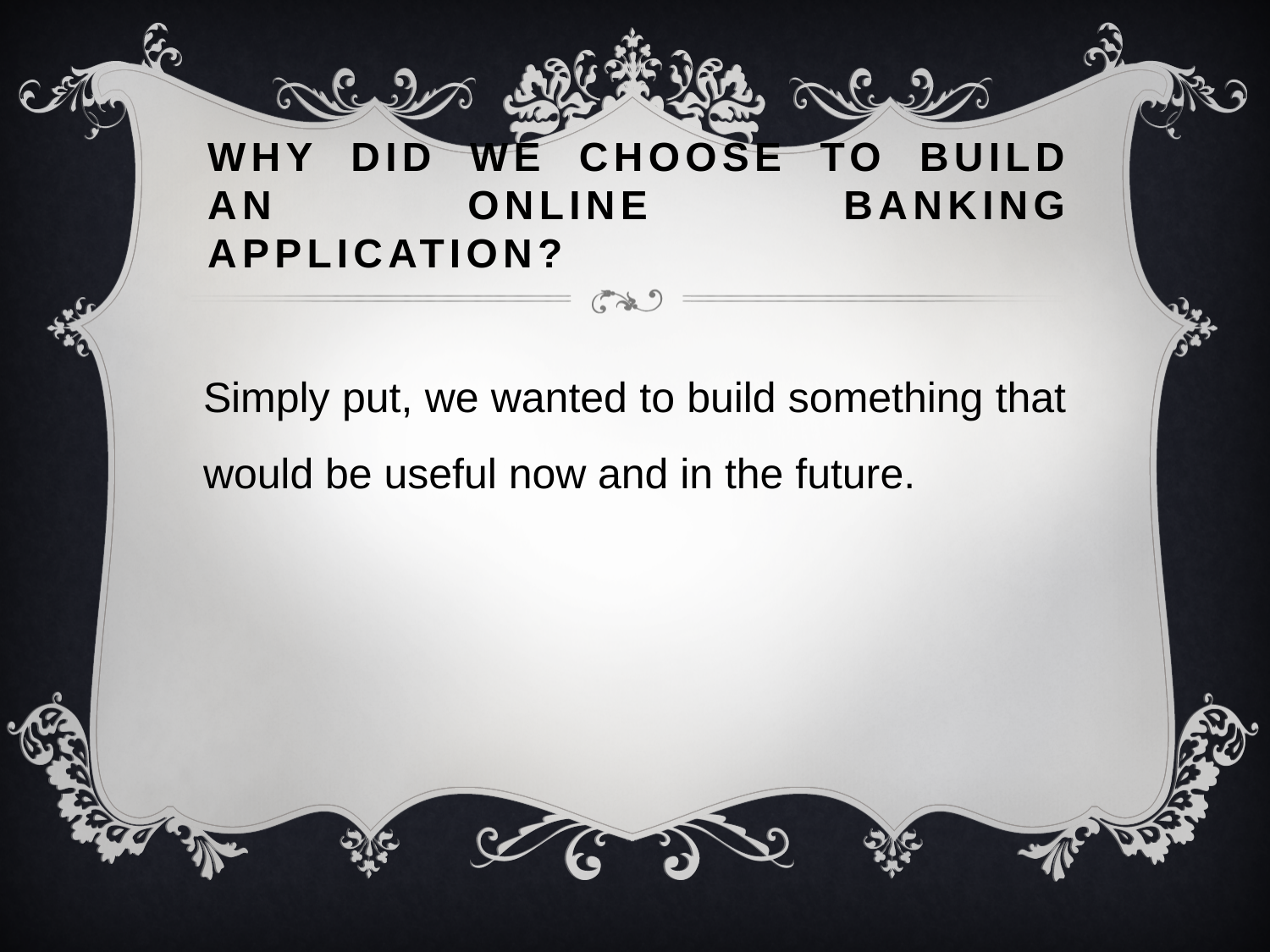

# Why did we choose to build an online banking application?
Simply put, we wanted to build something that would be useful now and in the future.